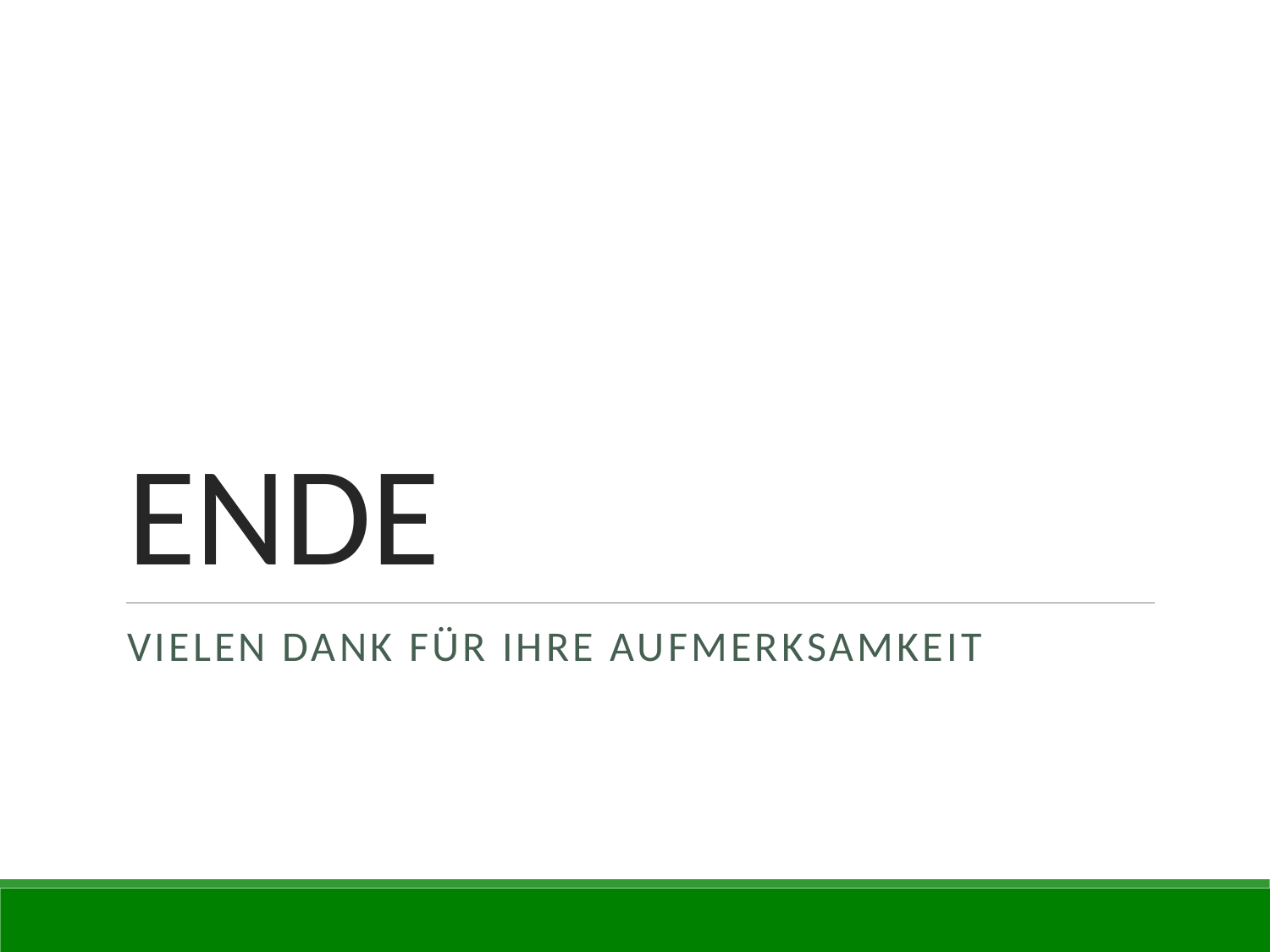

# ENDE
Vielen Dank für ihre aufmerksamkeit